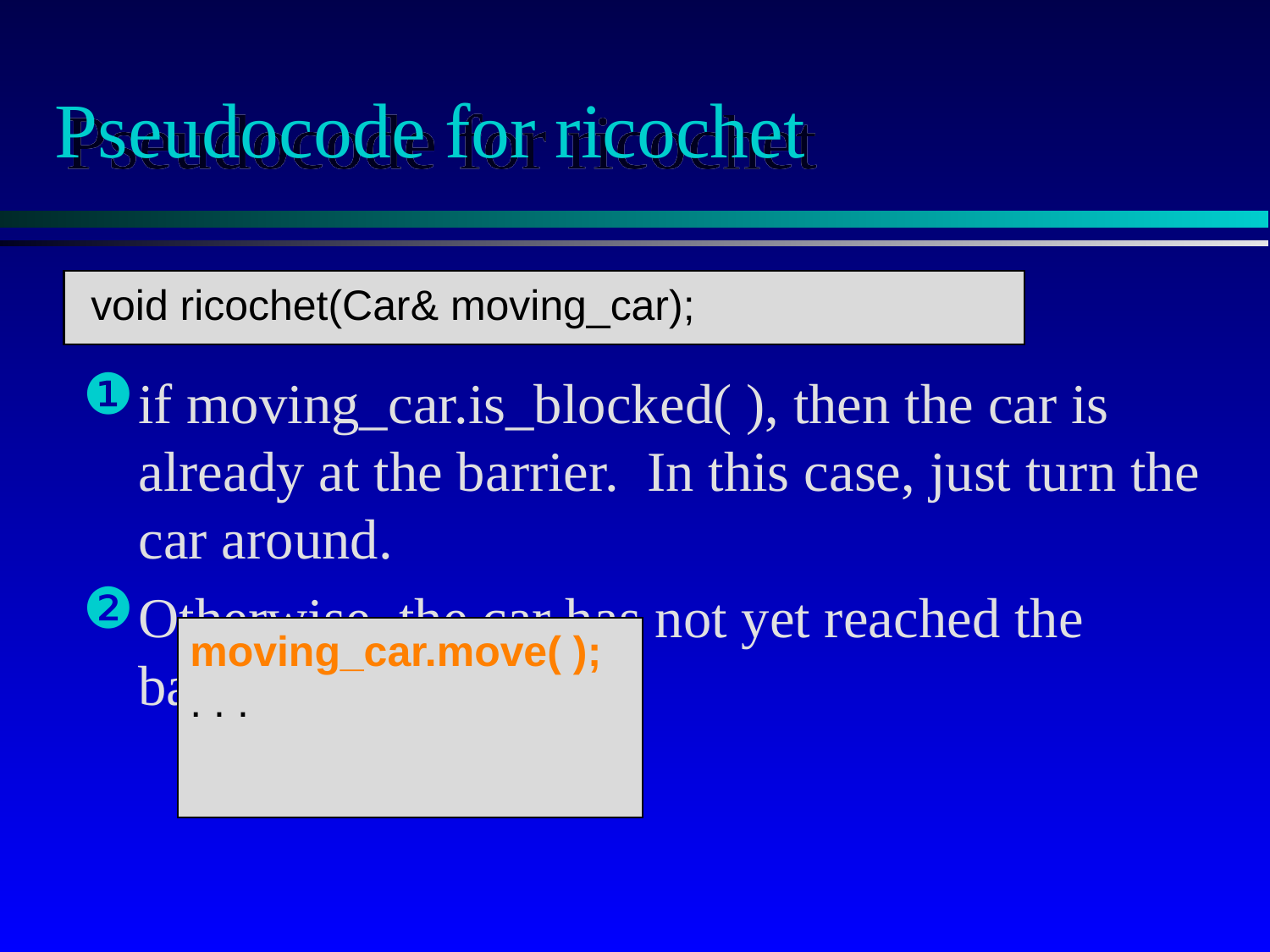

# Pseudocode for ricochet

void ricochet(Car& moving_car);
if moving_car.is_blocked( ), then the car is already at the barrier.  In this case, just turn the car around.
Otherwise, the car has not yet reached the barrier, so start with:
moving_car.move( );
. . .